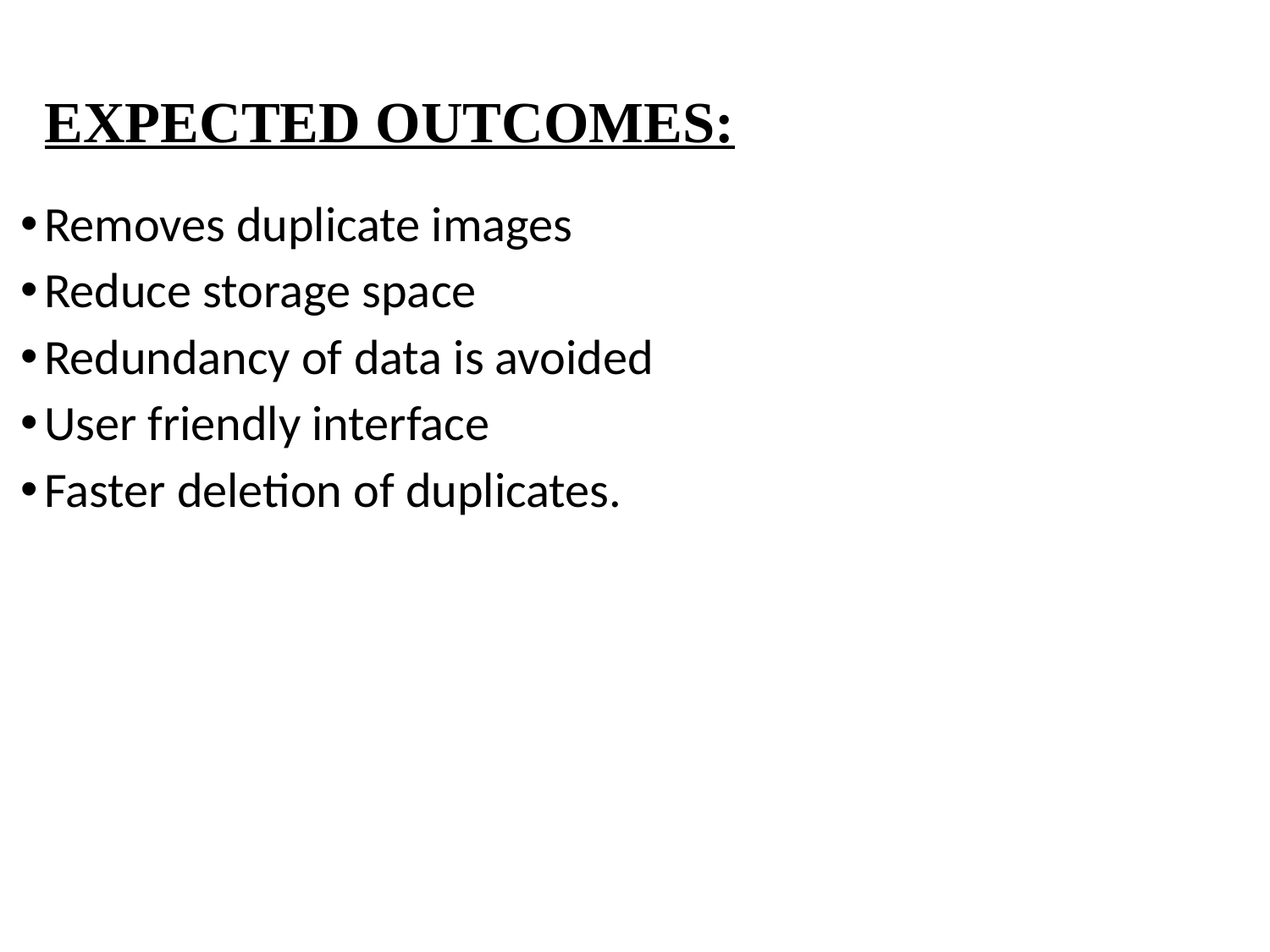

# EXPECTED OUTCOMES:
Removes duplicate images
Reduce storage space
Redundancy of data is avoided
User friendly interface
Faster deletion of duplicates.